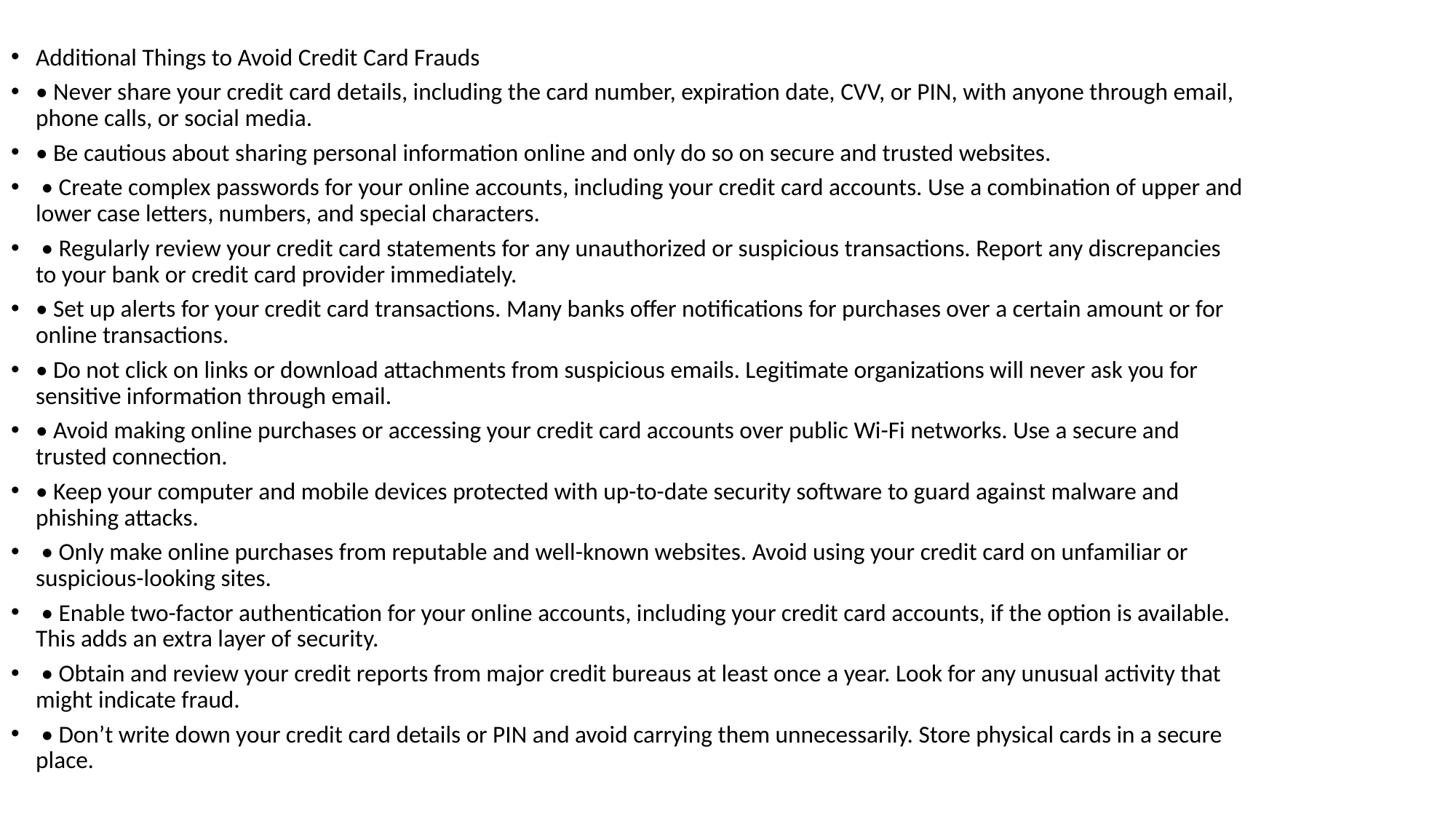

Additional Things to Avoid Credit Card Frauds
• Never share your credit card details, including the card number, expiration date, CVV, or PIN, with anyone through email, phone calls, or social media.
• Be cautious about sharing personal information online and only do so on secure and trusted websites.
 • Create complex passwords for your online accounts, including your credit card accounts. Use a combination of upper and lower case letters, numbers, and special characters.
 • Regularly review your credit card statements for any unauthorized or suspicious transactions. Report any discrepancies to your bank or credit card provider immediately.
• Set up alerts for your credit card transactions. Many banks offer notifications for purchases over a certain amount or for online transactions.
• Do not click on links or download attachments from suspicious emails. Legitimate organizations will never ask you for sensitive information through email.
• Avoid making online purchases or accessing your credit card accounts over public Wi-Fi networks. Use a secure and trusted connection.
• Keep your computer and mobile devices protected with up-to-date security software to guard against malware and phishing attacks.
 • Only make online purchases from reputable and well-known websites. Avoid using your credit card on unfamiliar or suspicious-looking sites.
 • Enable two-factor authentication for your online accounts, including your credit card accounts, if the option is available. This adds an extra layer of security.
 • Obtain and review your credit reports from major credit bureaus at least once a year. Look for any unusual activity that might indicate fraud.
 • Don’t write down your credit card details or PIN and avoid carrying them unnecessarily. Store physical cards in a secure place.